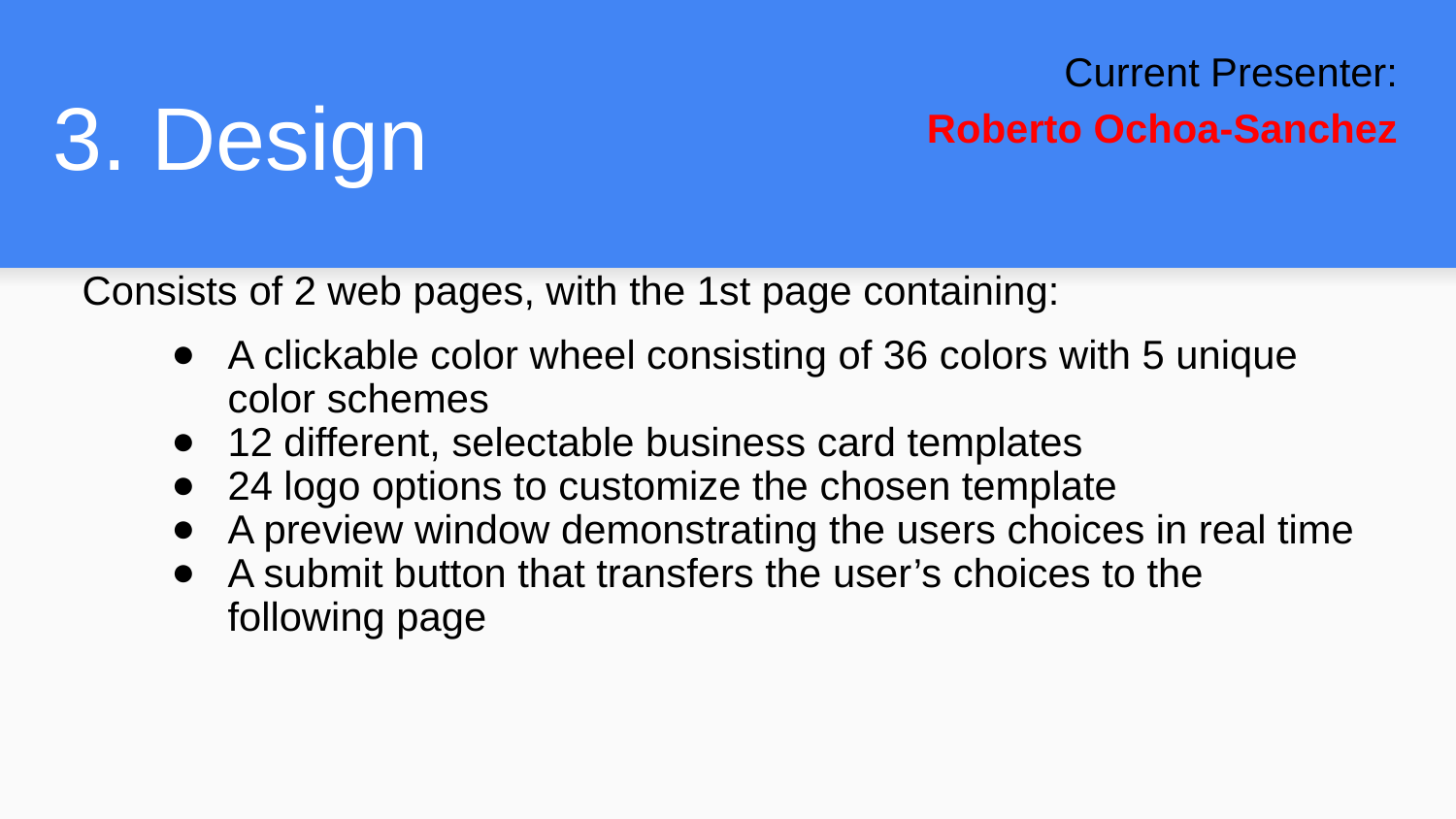

Current Presenter:
Roberto Ochoa-Sanchez
# 3. Design
Consists of 2 web pages, with the 1st page containing:
A clickable color wheel consisting of 36 colors with 5 unique color schemes
12 different, selectable business card templates
24 logo options to customize the chosen template
A preview window demonstrating the users choices in real time
A submit button that transfers the user’s choices to the following page